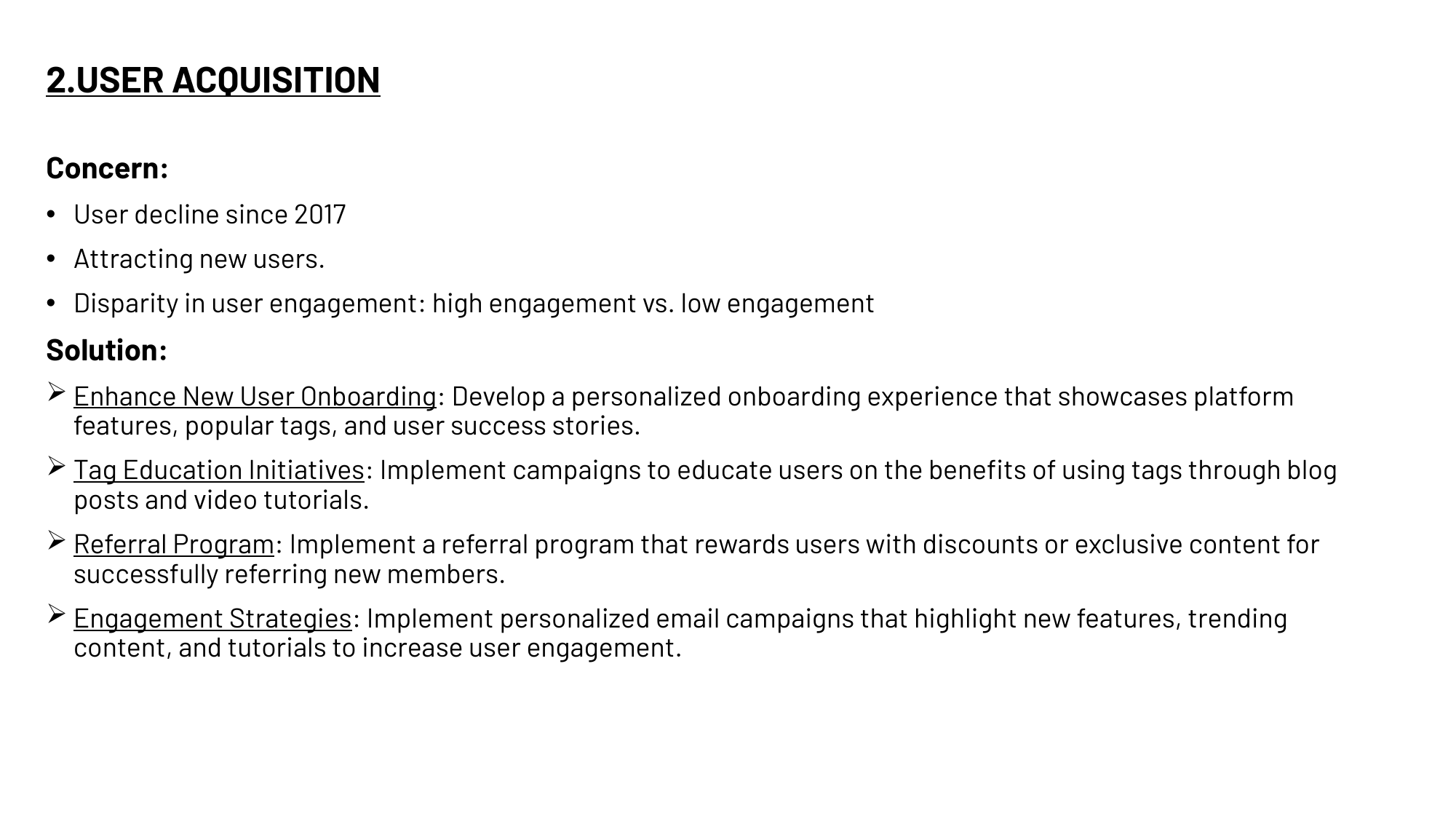

# 2.USER ACQUISITION
Concern:
User decline since 2017
Attracting new users.
Disparity in user engagement: high engagement vs. low engagement
Solution:
Enhance New User Onboarding: Develop a personalized onboarding experience that showcases platform features, popular tags, and user success stories.
Tag Education Initiatives: Implement campaigns to educate users on the benefits of using tags through blog posts and video tutorials.
Referral Program: Implement a referral program that rewards users with discounts or exclusive content for successfully referring new members.
Engagement Strategies: Implement personalized email campaigns that highlight new features, trending content, and tutorials to increase user engagement.